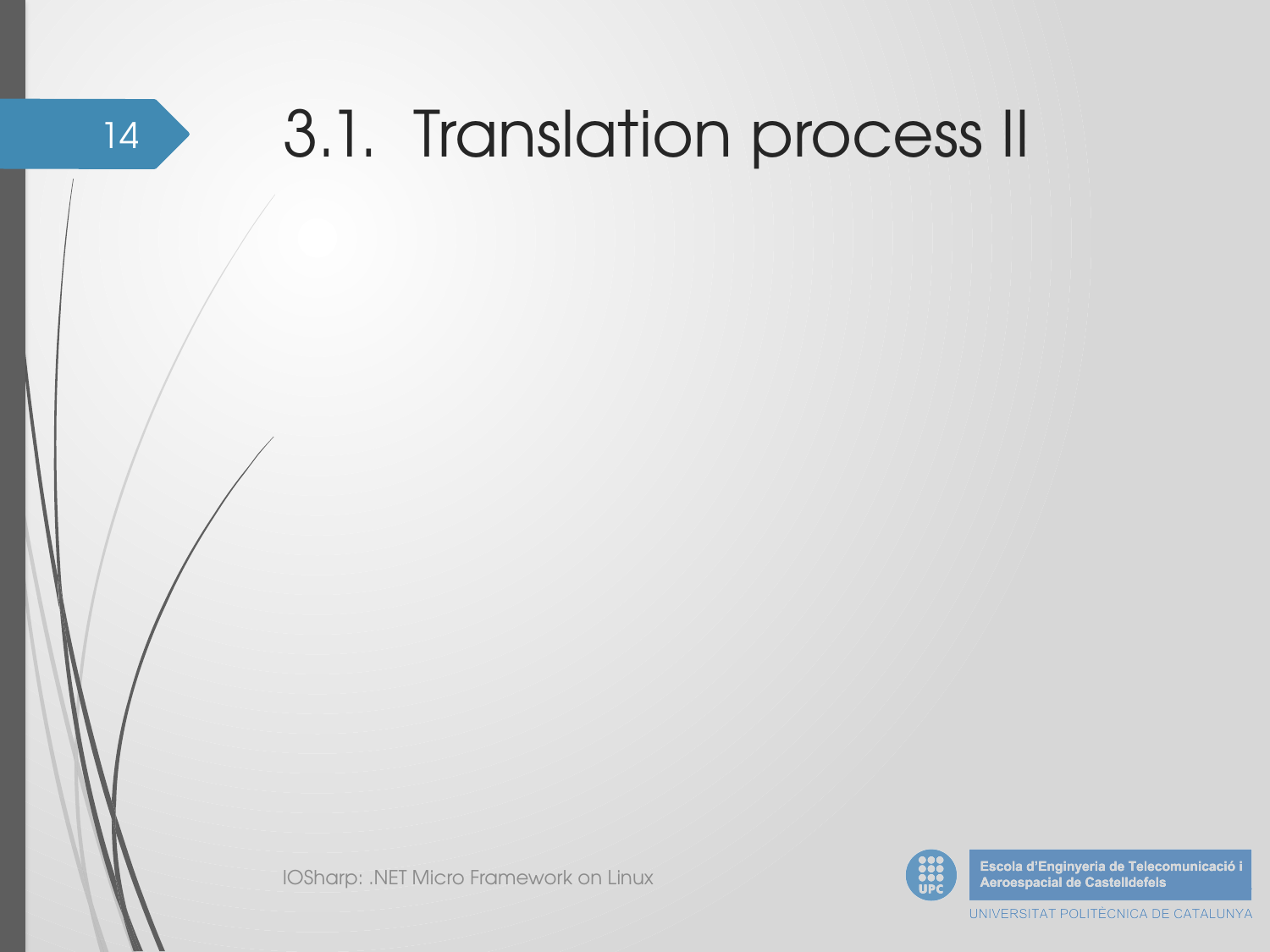

# 3.1.  Translation process II
14

IOSharp: .NET Micro Framework on Linux